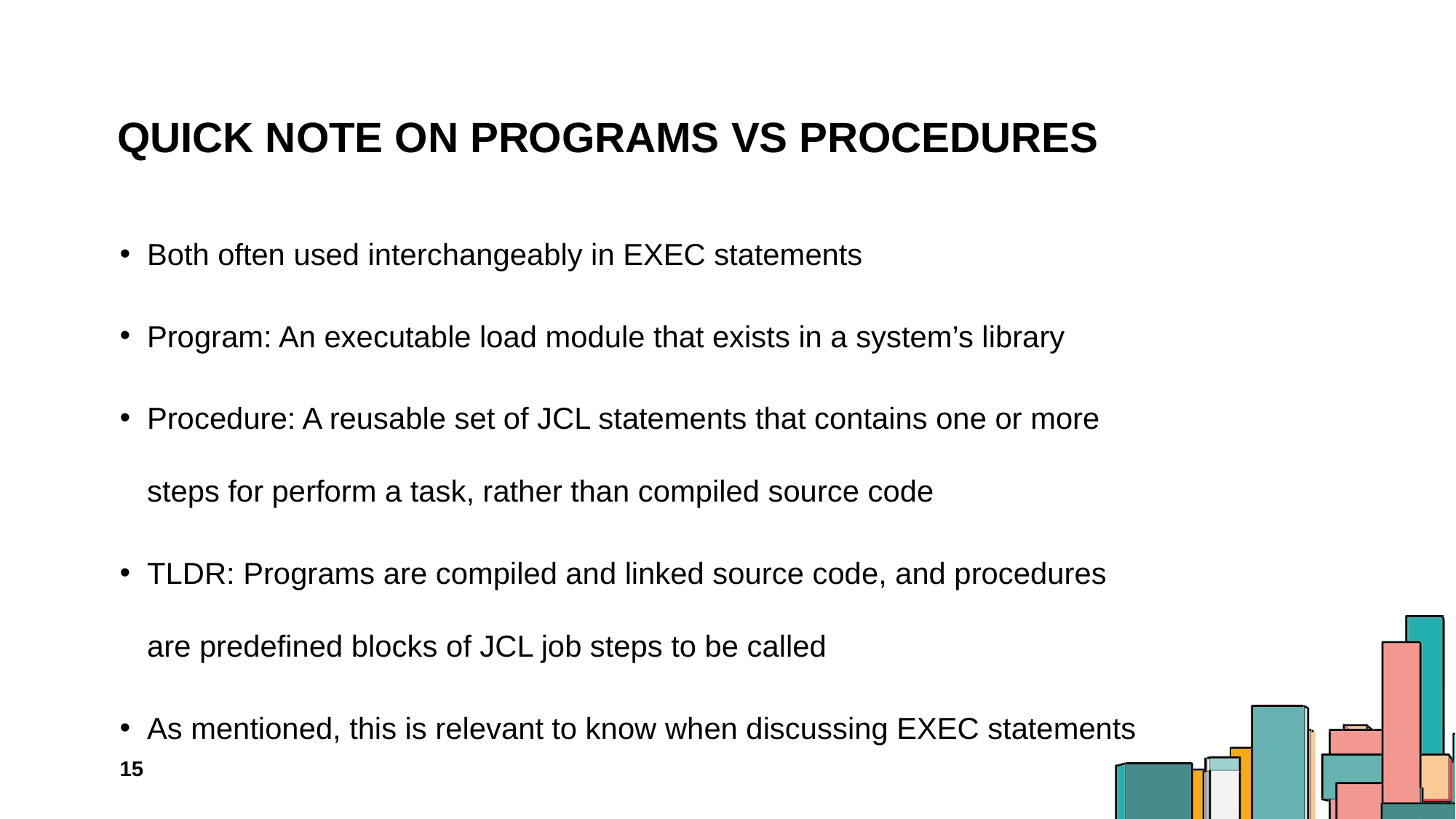

# Quick note on programs vs procedures
Both often used interchangeably in EXEC statements
Program: An executable load module that exists in a system’s library
Procedure: A reusable set of JCL statements that contains one or more steps for perform a task, rather than compiled source code
TLDR: Programs are compiled and linked source code, and procedures are predefined blocks of JCL job steps to be called
As mentioned, this is relevant to know when discussing EXEC statements

15